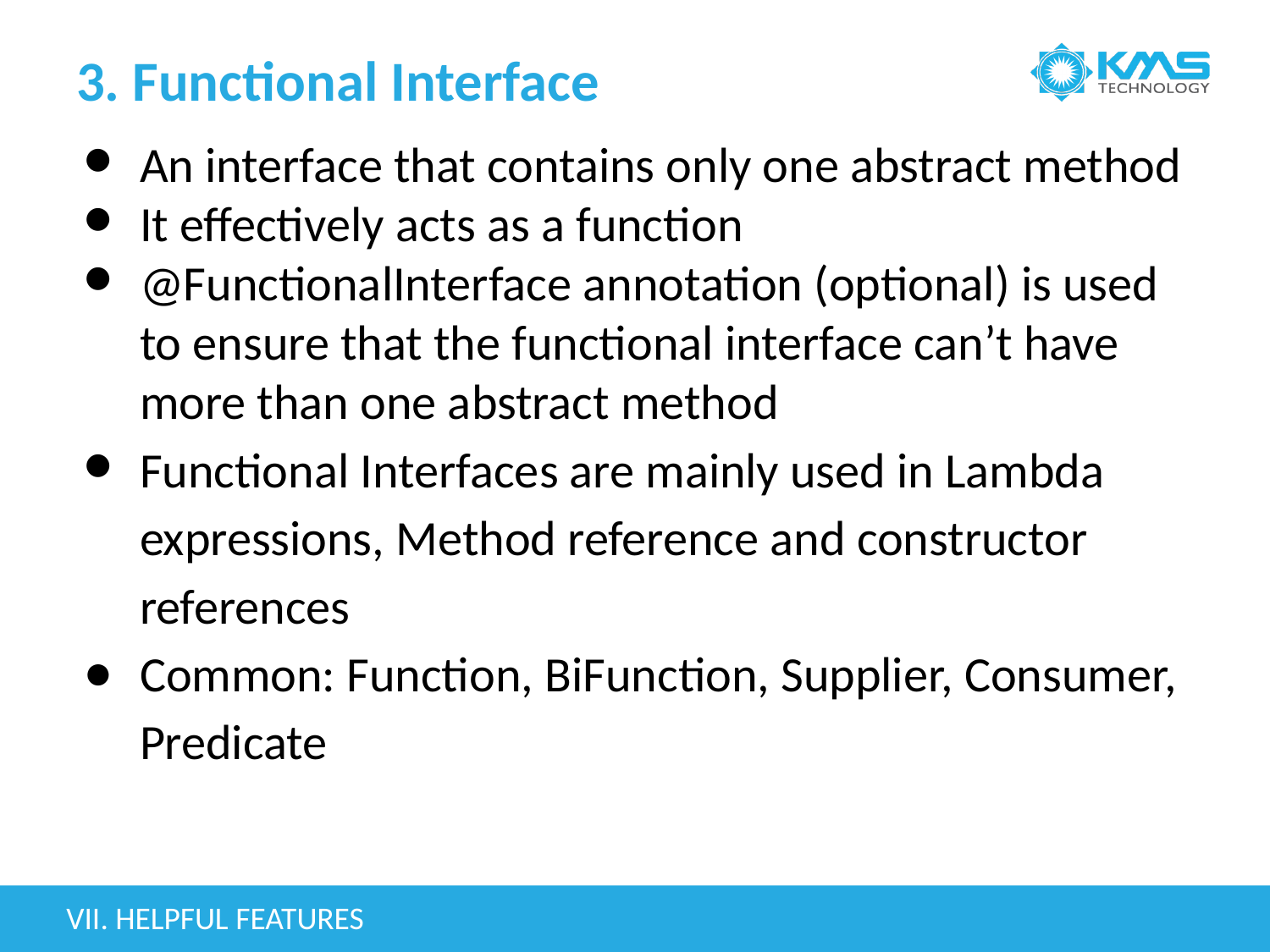

# 3. Functional Interface

An interface that contains only one abstract method
It effectively acts as a function
@FunctionalInterface annotation (optional) is used to ensure that the functional interface can’t have more than one abstract method
Functional Interfaces are mainly used in Lambda expressions, Method reference and constructor references
Common: Function, BiFunction, Supplier, Consumer, Predicate
VII. HELPFUL FEATURES